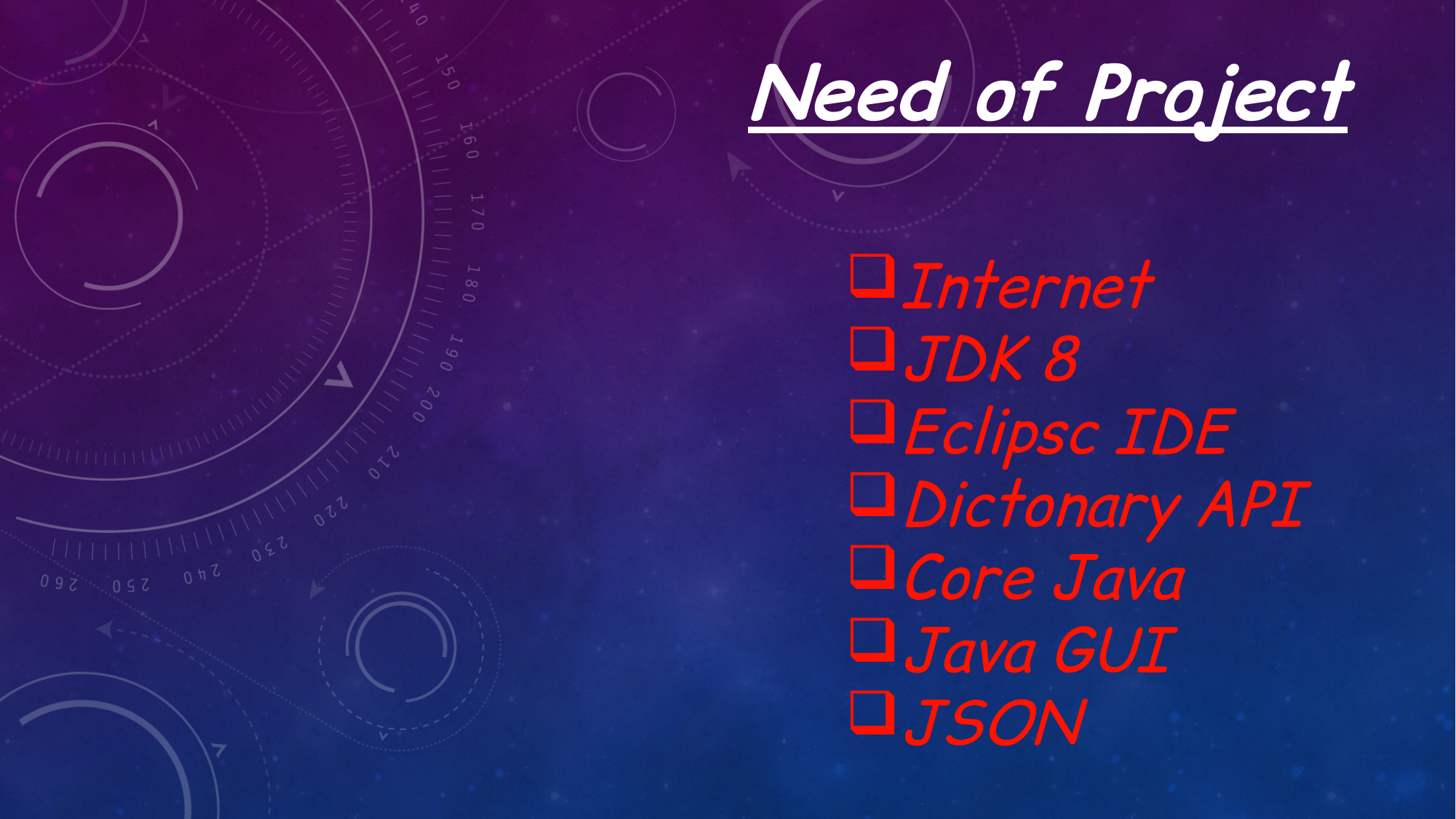

Need of Project
Internet
JDK 8
Eclipsc IDE
Dictonary API
Core Java
Java GUI
JSON